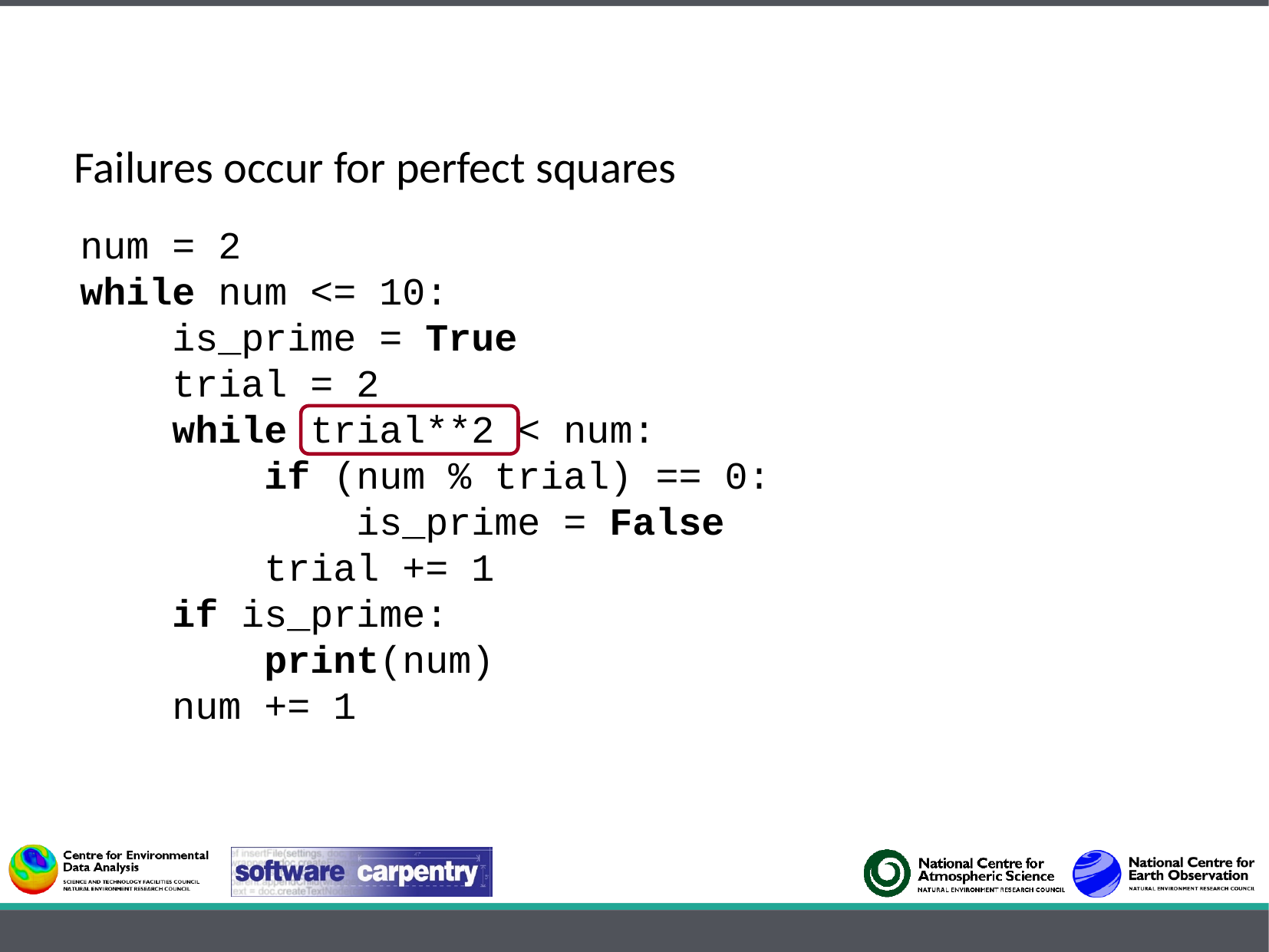

Failures occur for perfect squares
num = 2
while num <= 10:
    is_prime = True
    trial = 2
    while trial**2 < num:
        if (num % trial) == 0:
            is_prime = False
        trial += 1
    if is_prime:
        print(num)
    num += 1